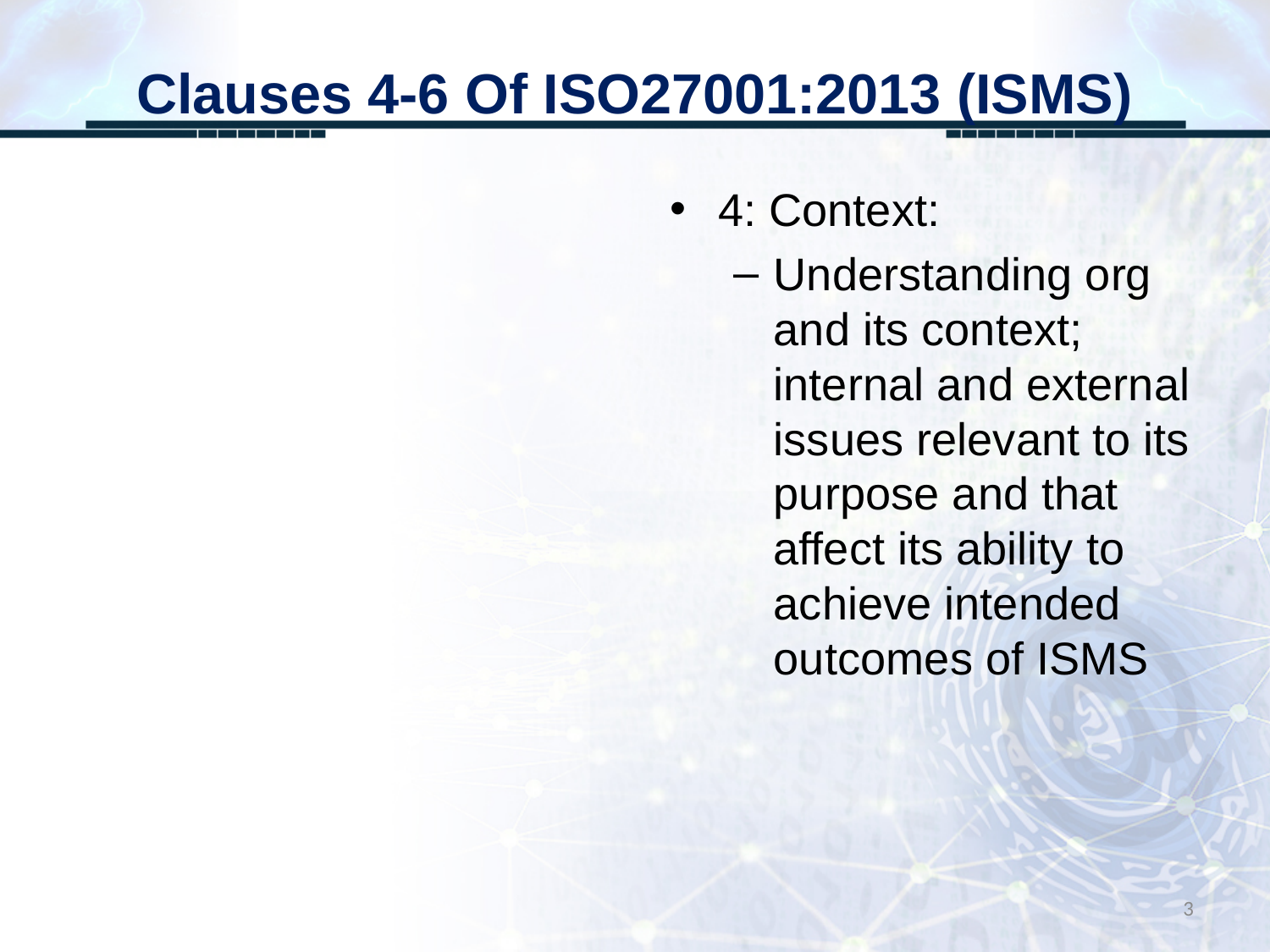

# Clauses 4-6 Of ISO27001:2013 (ISMS)
4: Context:
Understanding org and its context; internal and external issues relevant to its purpose and that affect its ability to achieve intended outcomes of ISMS

3